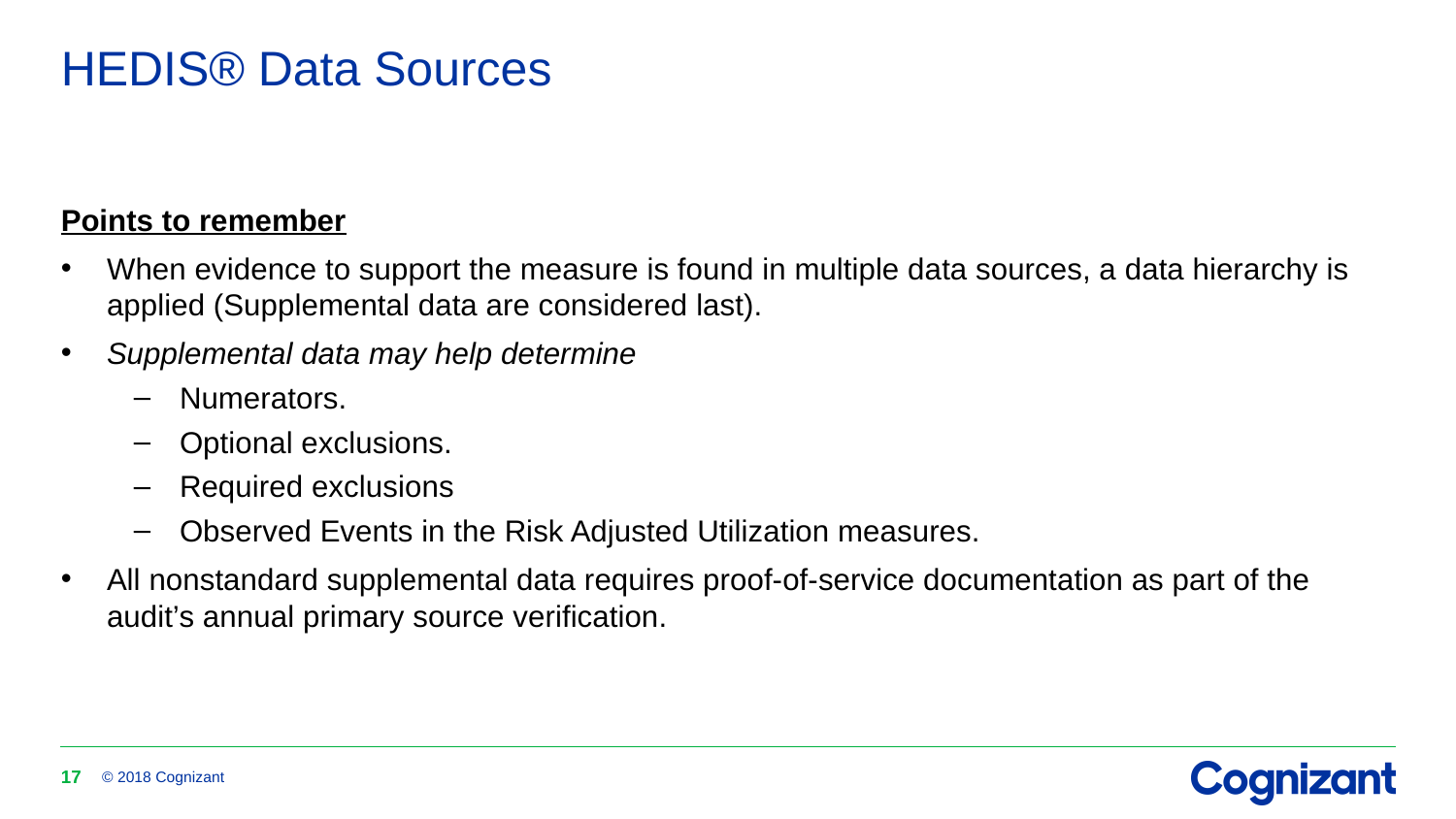

# HEDIS® Data Sources
Points to remember
When evidence to support the measure is found in multiple data sources, a data hierarchy is applied (Supplemental data are considered last).
Supplemental data may help determine
Numerators.
Optional exclusions.
Required exclusions
Observed Events in the Risk Adjusted Utilization measures.
All nonstandard supplemental data requires proof-of-service documentation as part of the audit’s annual primary source verification.

17
© 2018 Cognizant